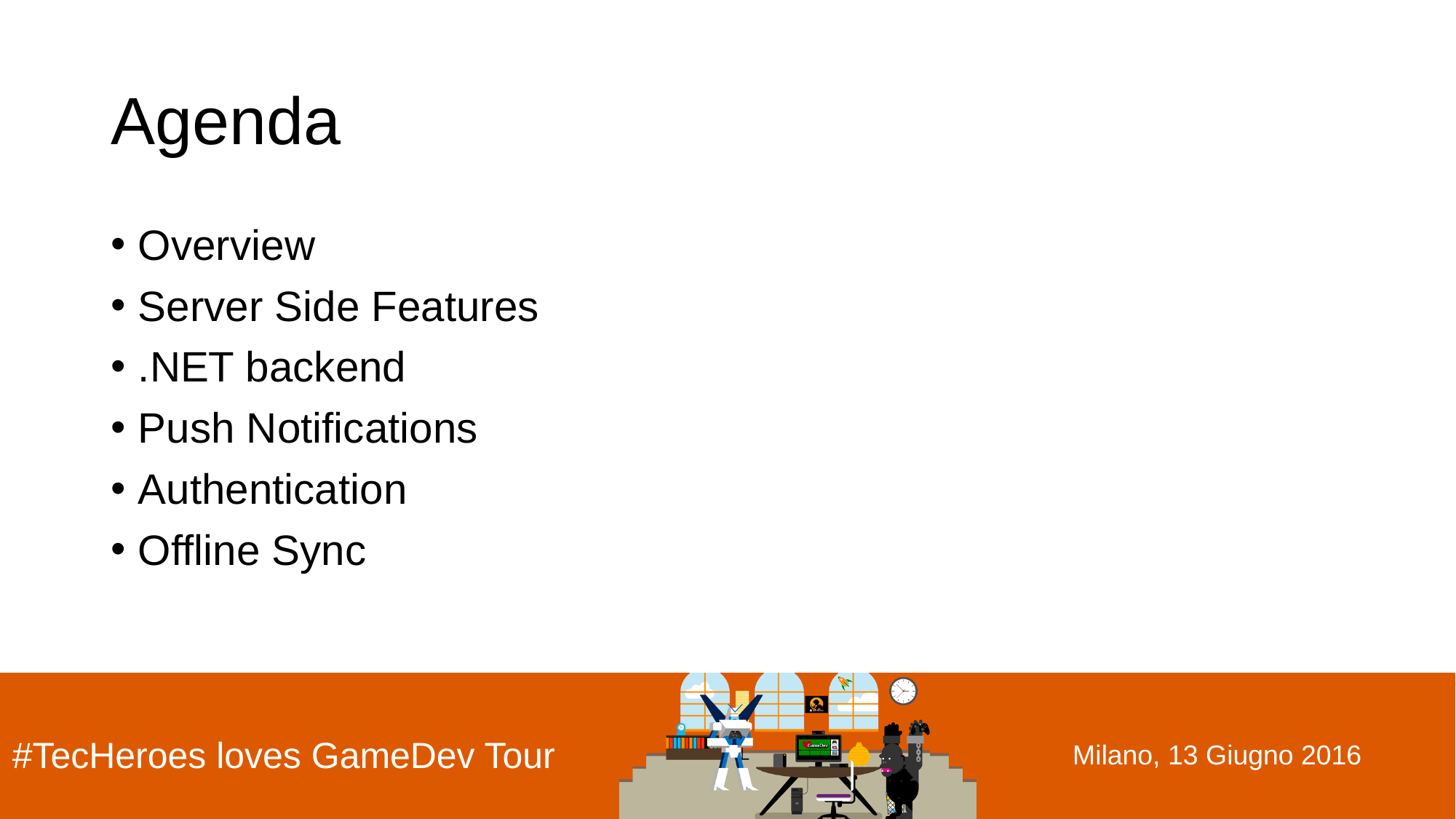

# Agenda
Overview
Server Side Features
.NET backend
Push Notifications
Authentication
Offline Sync